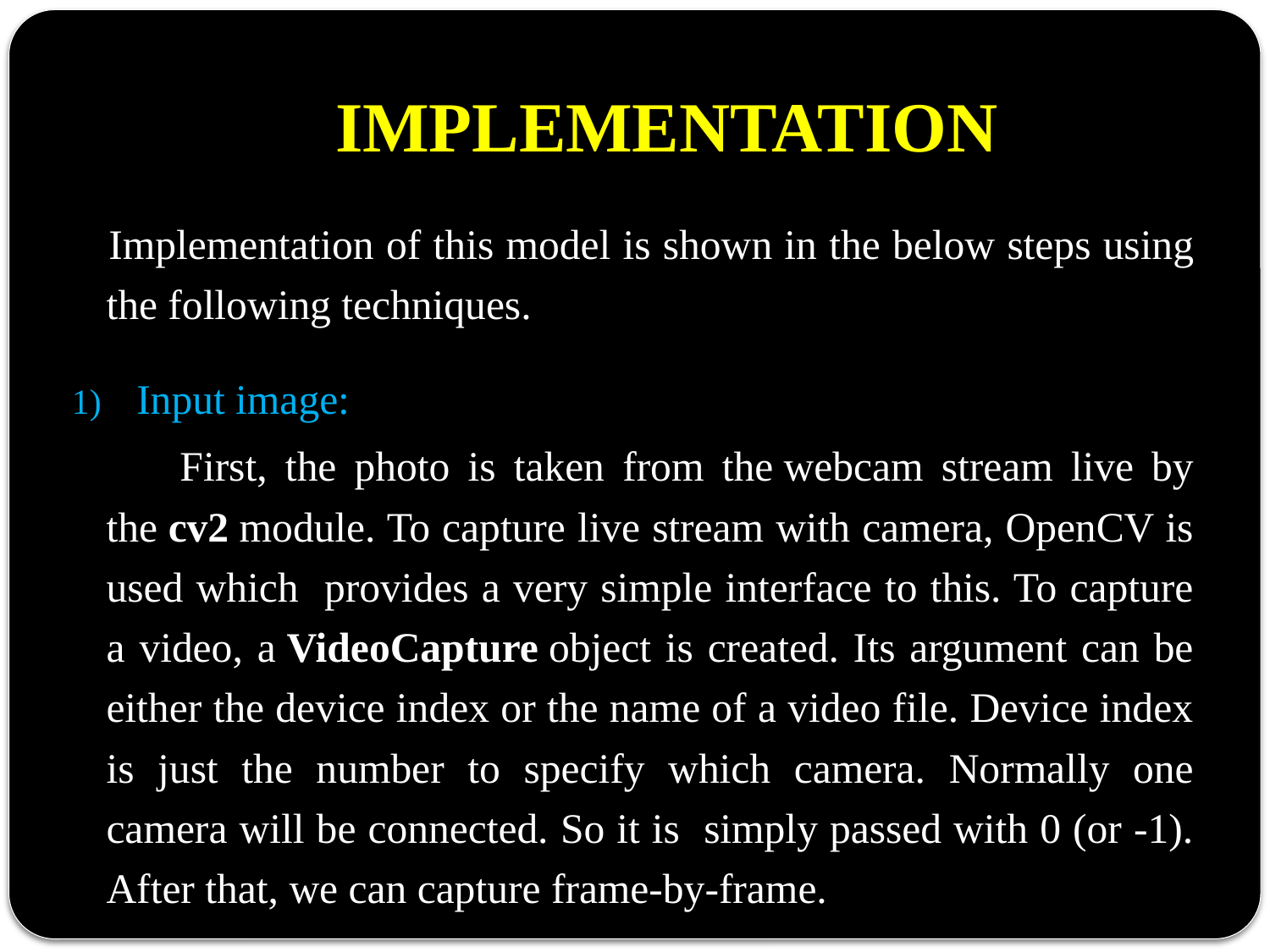

# IMPLEMENTATION
   Implementation of this model is shown in the below steps using the following techniques.

Input image:
      First, the photo is taken from the webcam stream live by the cv2 module. To capture live stream with camera, OpenCV is used which  provides a very simple interface to this. To capture a video, a VideoCapture object is created. Its argument can be either the device index or the name of a video file. Device index is just the number to specify which camera. Normally one camera will be connected. So it is  simply passed with 0 (or -1). After that, we can capture frame-by-frame.